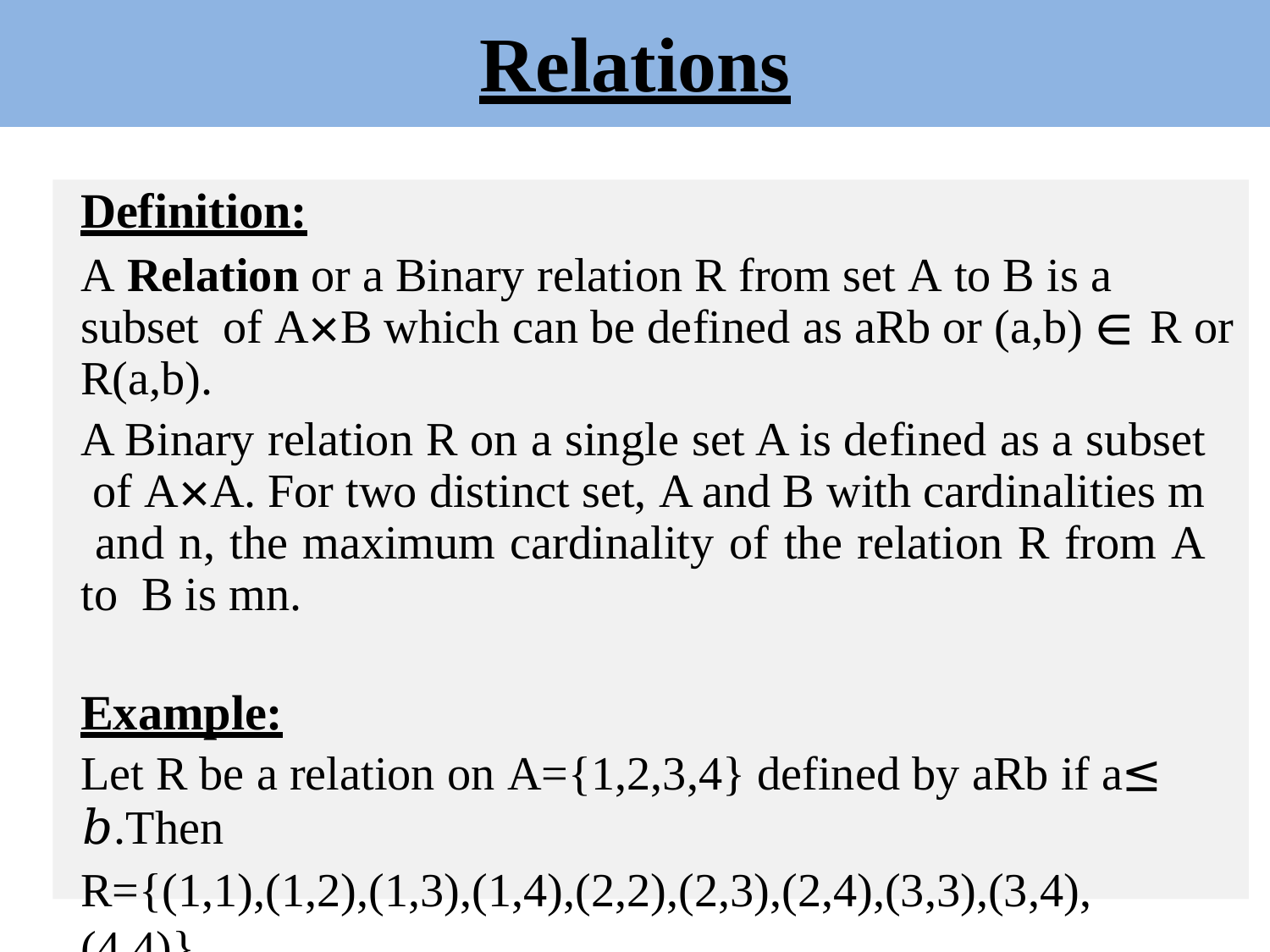

# Relations
Definition:
A Relation or a Binary relation R from set A to B is a subset  of A×B which can be defined as aRb or (a,b) ∈ R or R(a,b).
A Binary relation R on a single set A is defined as a subset  of A×A. For two distinct set, A and B with cardinalities m  and n, the maximum cardinality of the relation R from A to  B is mn.

Example:
Let R be a relation on A={1,2,3,4} defined by aRb if a≤
𝑏.Then
R={(1,1),(1,2),(1,3),(1,4),(2,2),(2,3),(2,4),(3,3),(3,4),(4,4)}.